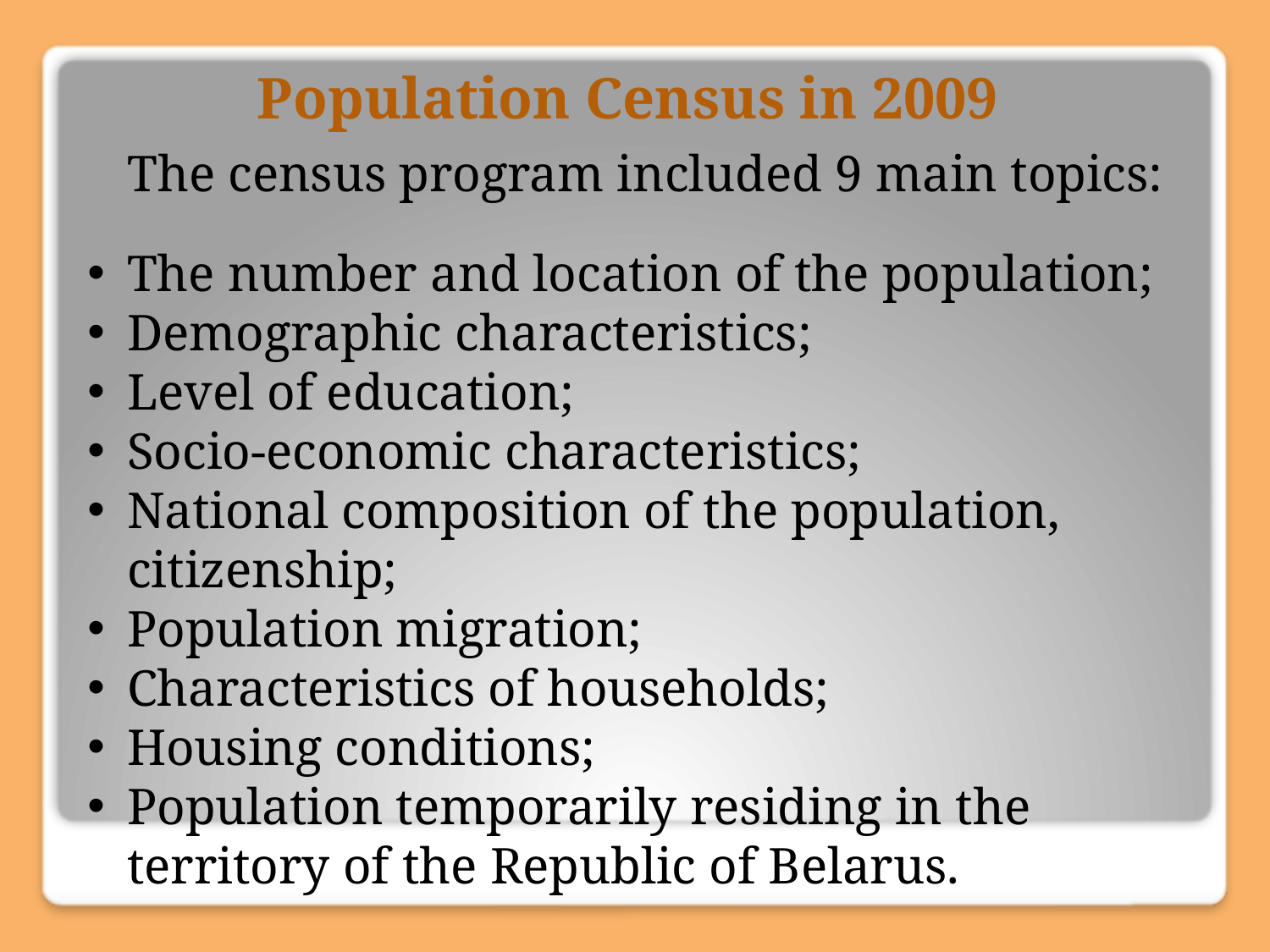

# Population Census in 2009
The census program included 9 main topics:
The number and location of the population;
Demographic characteristics;
Level of education;
Socio-economic characteristics;
National composition of the population, citizenship;
Population migration;
Characteristics of households;
Housing conditions;
Population temporarily residing in the territory of the Republic of Belarus.